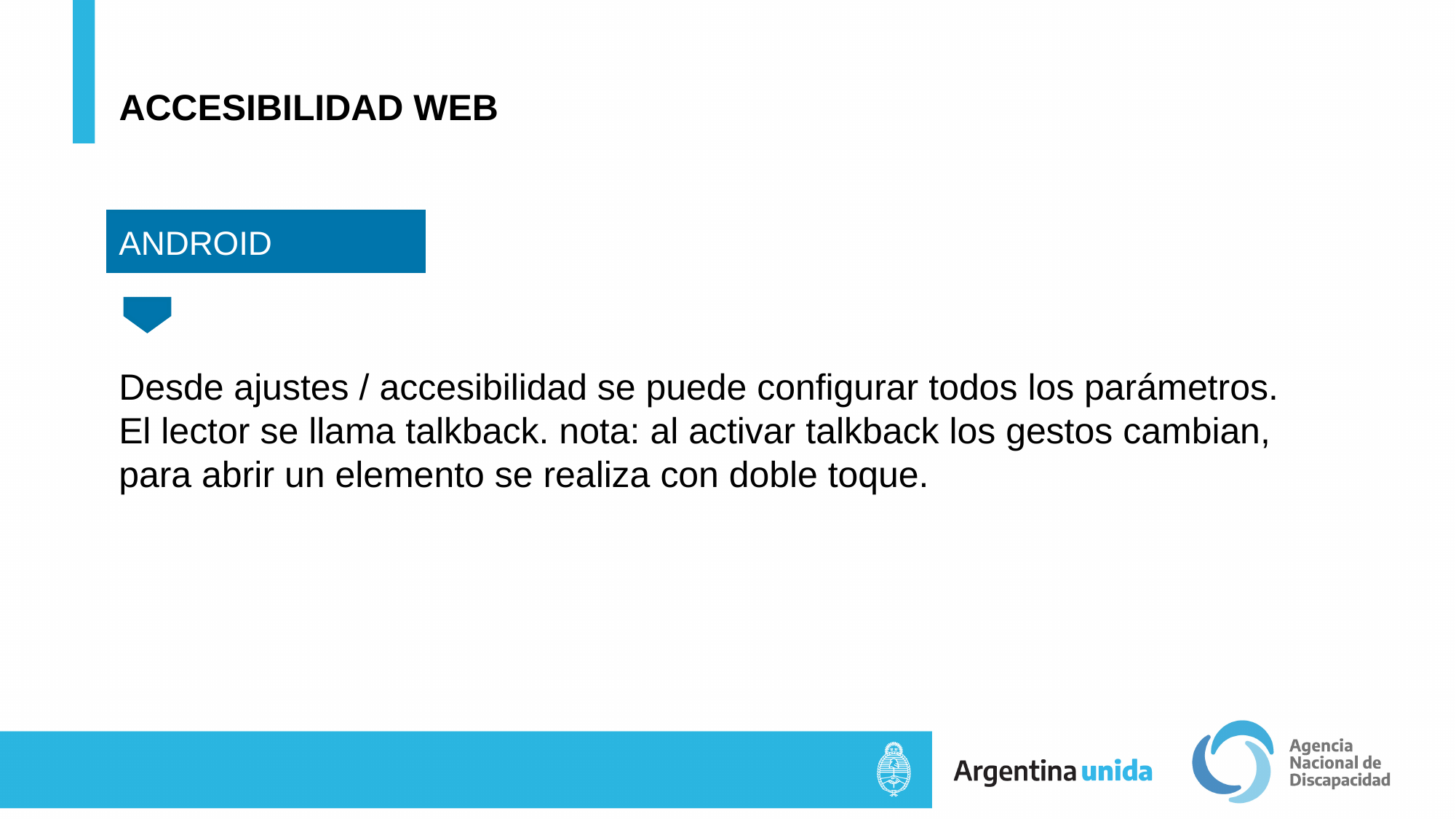

# ACCESIBILIDAD WEB
ANDROID

Desde ajustes / accesibilidad se puede configurar todos los parámetros. El lector se llama talkback. nota: al activar talkback los gestos cambian, para abrir un elemento se realiza con doble toque.